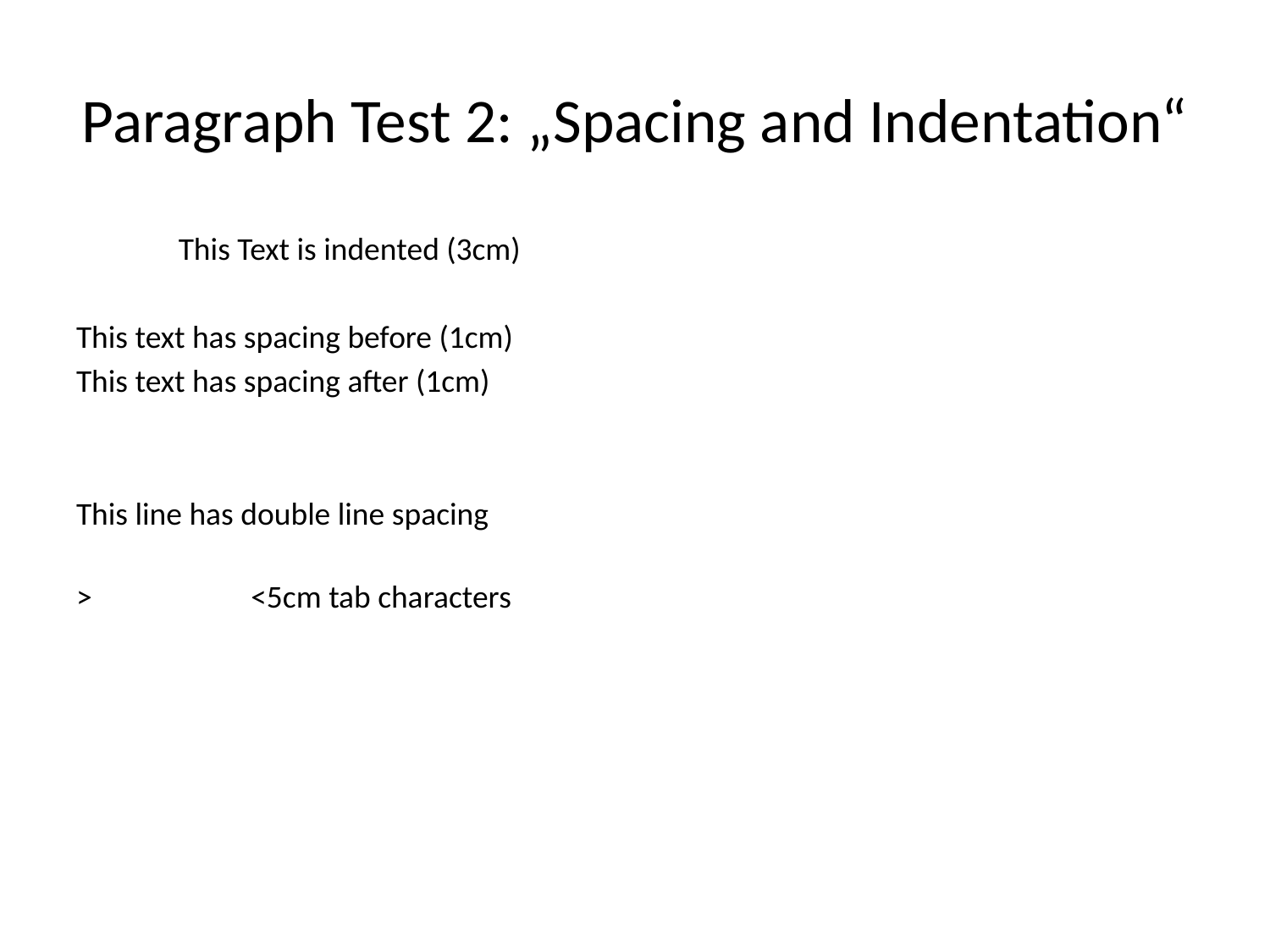

# Paragraph Test 2: „Spacing and Indentation“
This Text is indented (3cm)
This text has spacing before (1cm)
This text has spacing after (1cm)
This line has double line spacing
>		<5cm tab characters